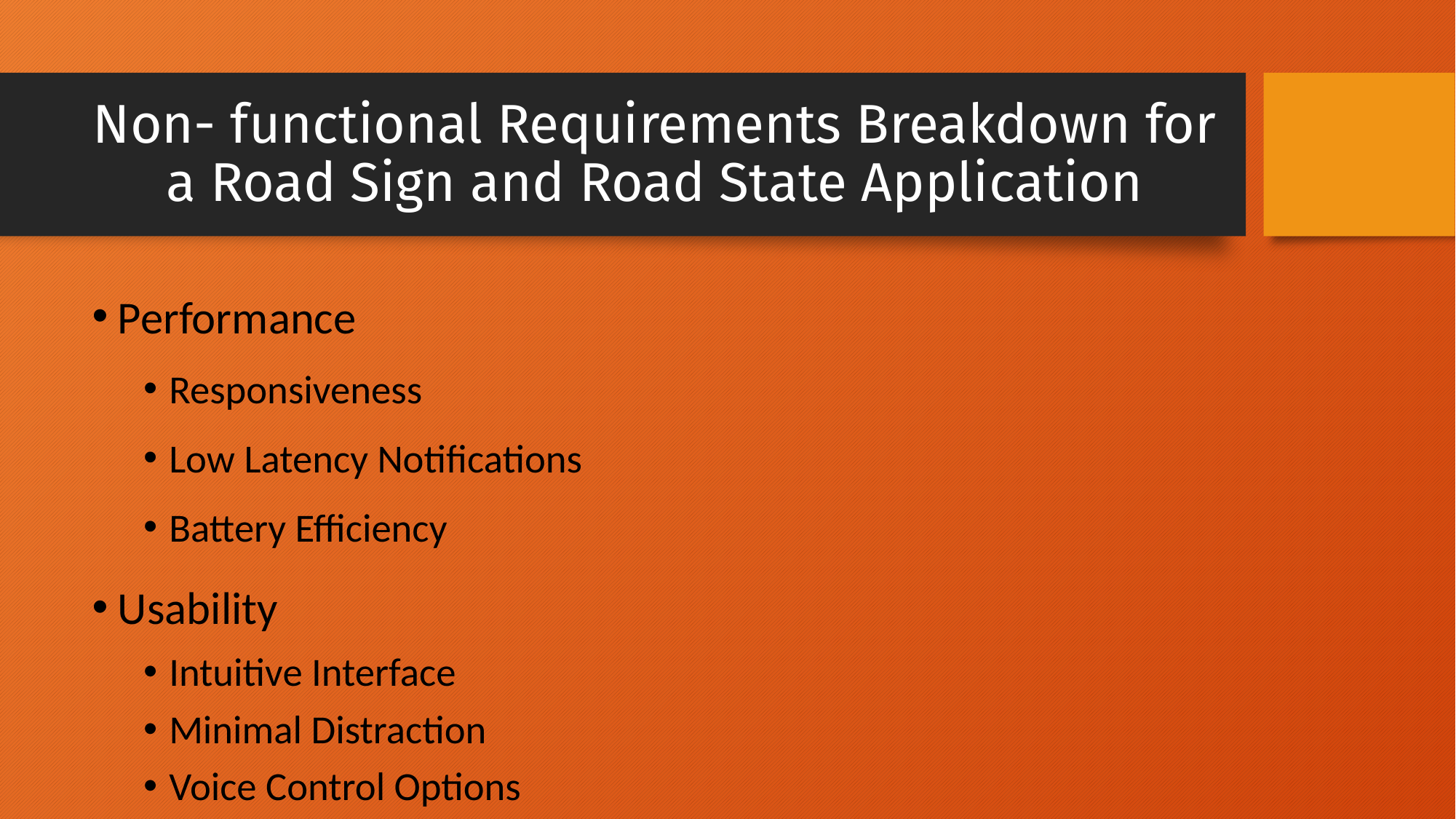

# Non- functional Requirements Breakdown for a Road Sign and Road State Application
Performance
Responsiveness
Low Latency Notifications
Battery Efficiency
Usability
Intuitive Interface
Minimal Distraction
Voice Control Options